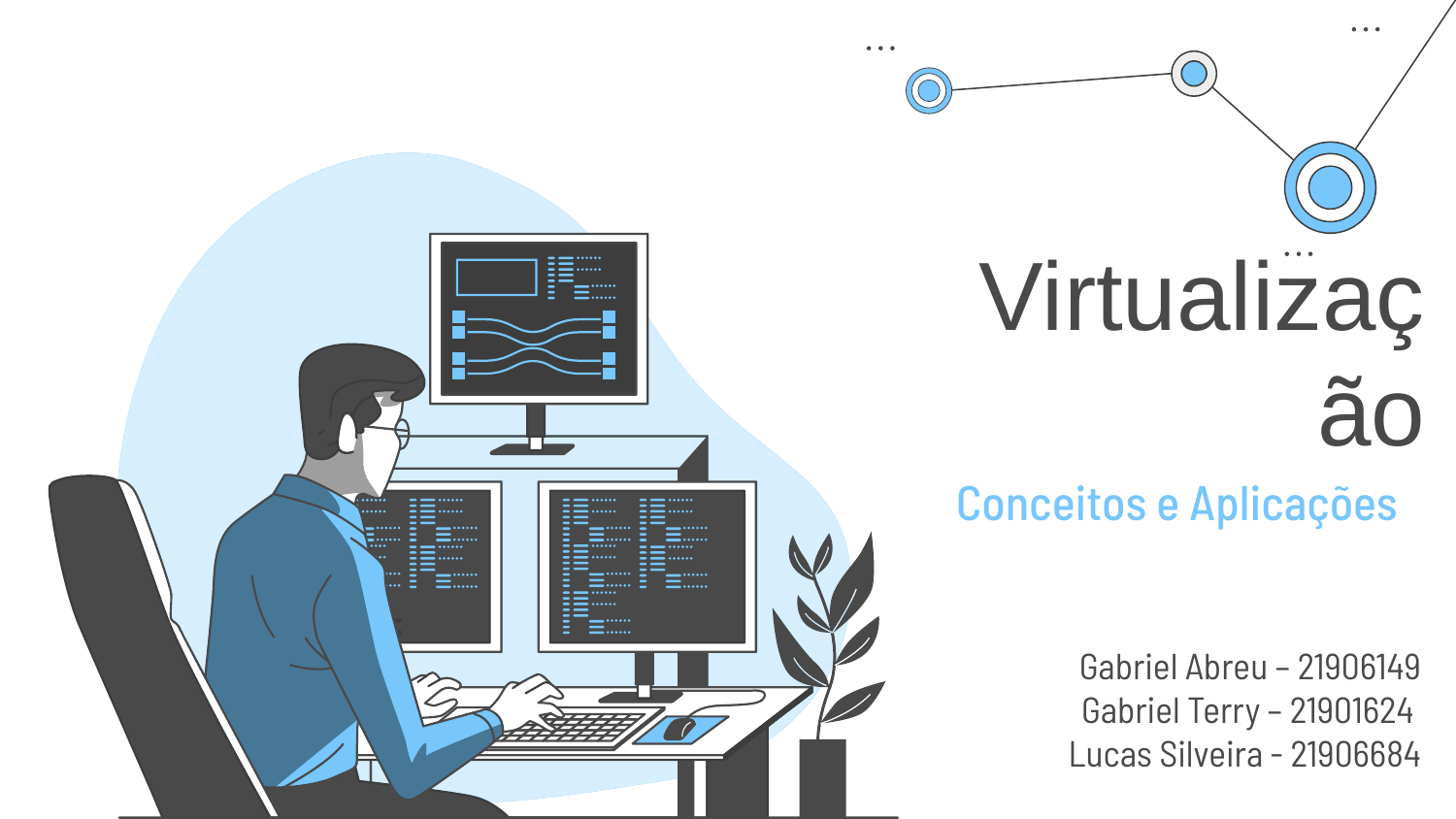

# Virtualização
Conceitos e Aplicações
Gabriel Abreu – 21906149
Gabriel Terry – 21901624
Lucas Silveira - 21906684